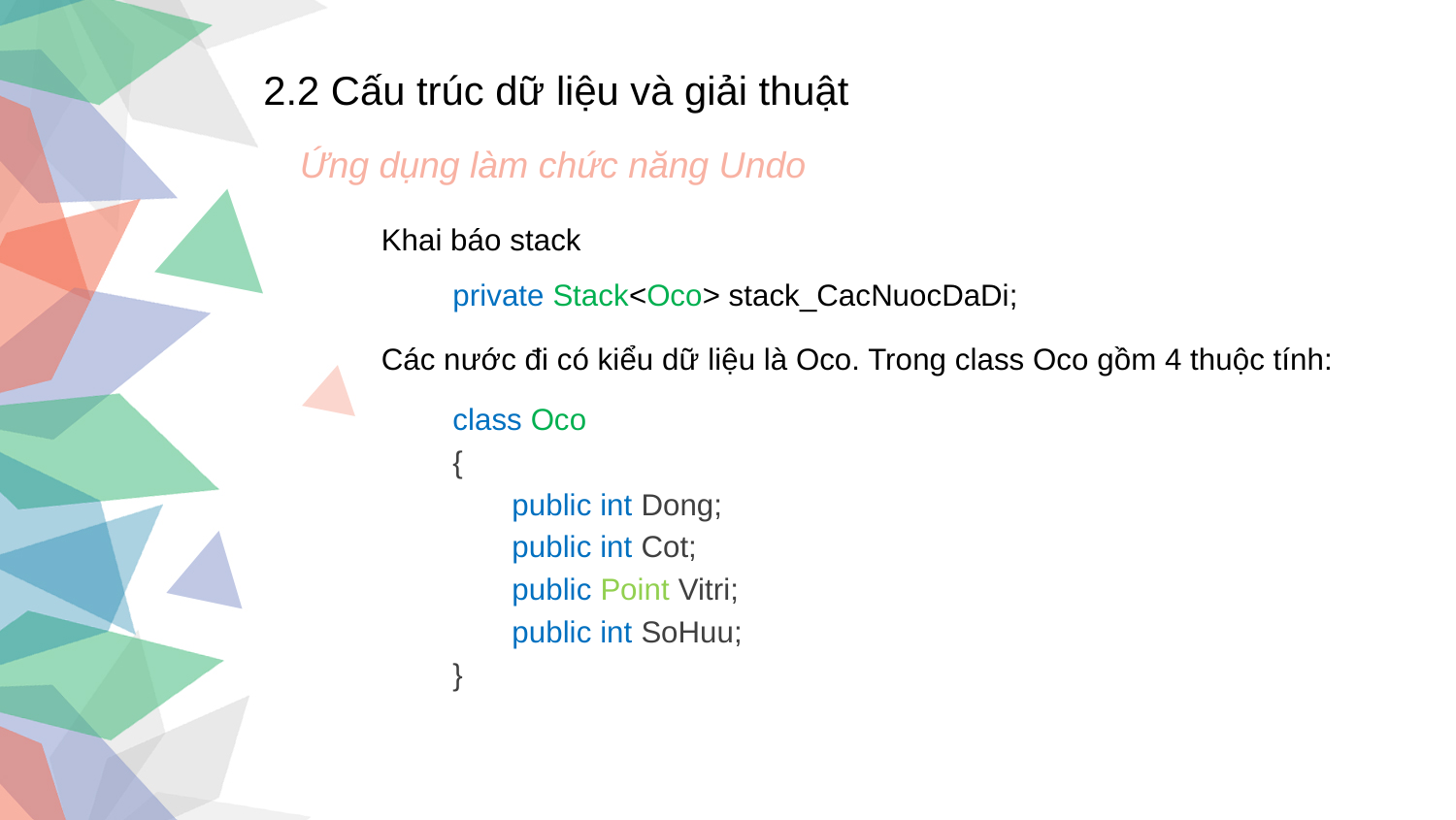

2.2 Cấu trúc dữ liệu và giải thuật
Ứng dụng làm chức năng Undo
Khai báo stack
private Stack<Oco> stack_CacNuocDaDi;
Các nước đi có kiểu dữ liệu là Oco. Trong class Oco gồm 4 thuộc tính:
class Oco
{
       public int Dong;
       public int Cot;
       public Point Vitri;
       public int SoHuu;
}